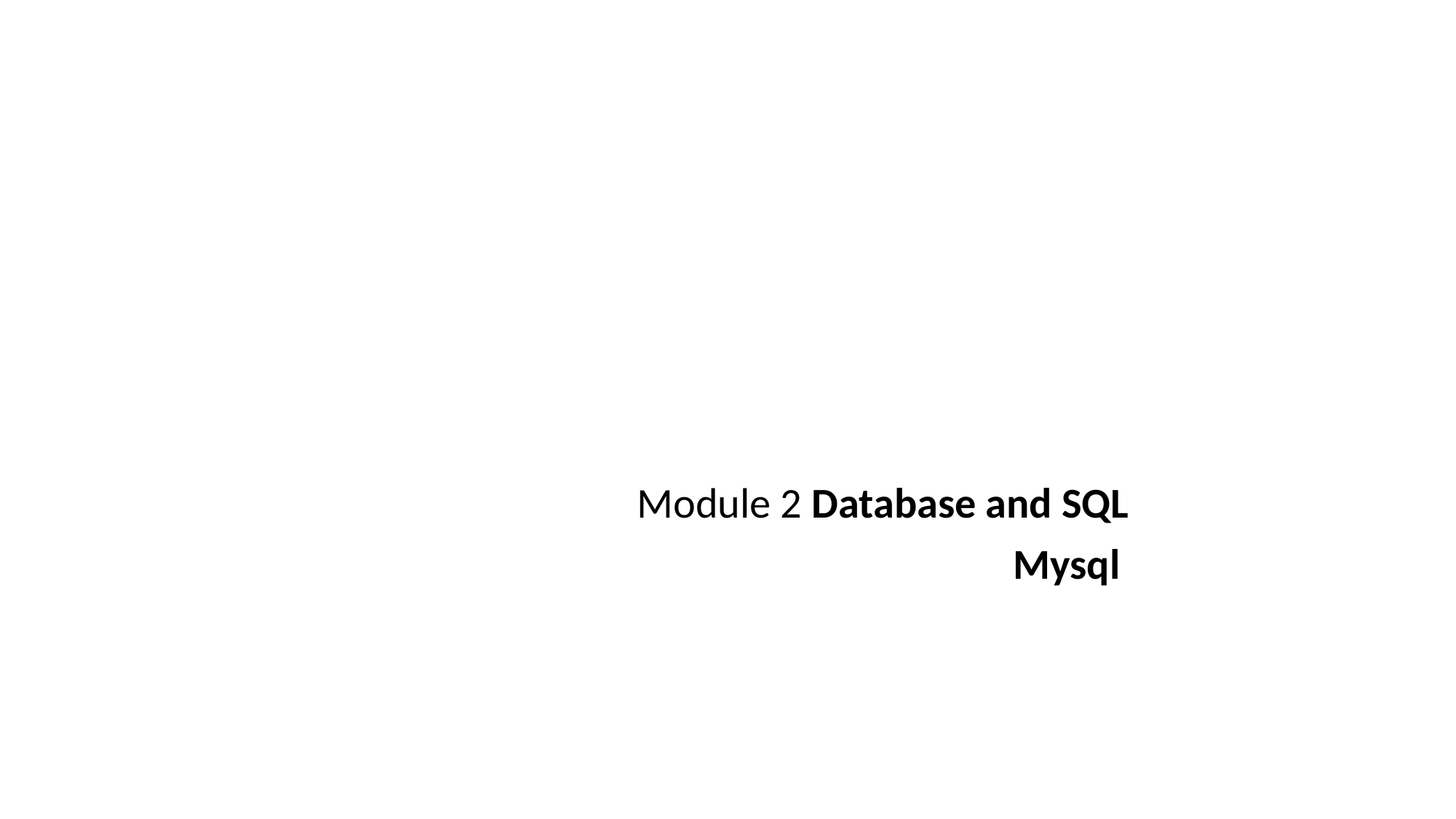

#
Module 2 Database and SQL
                                       Mysql